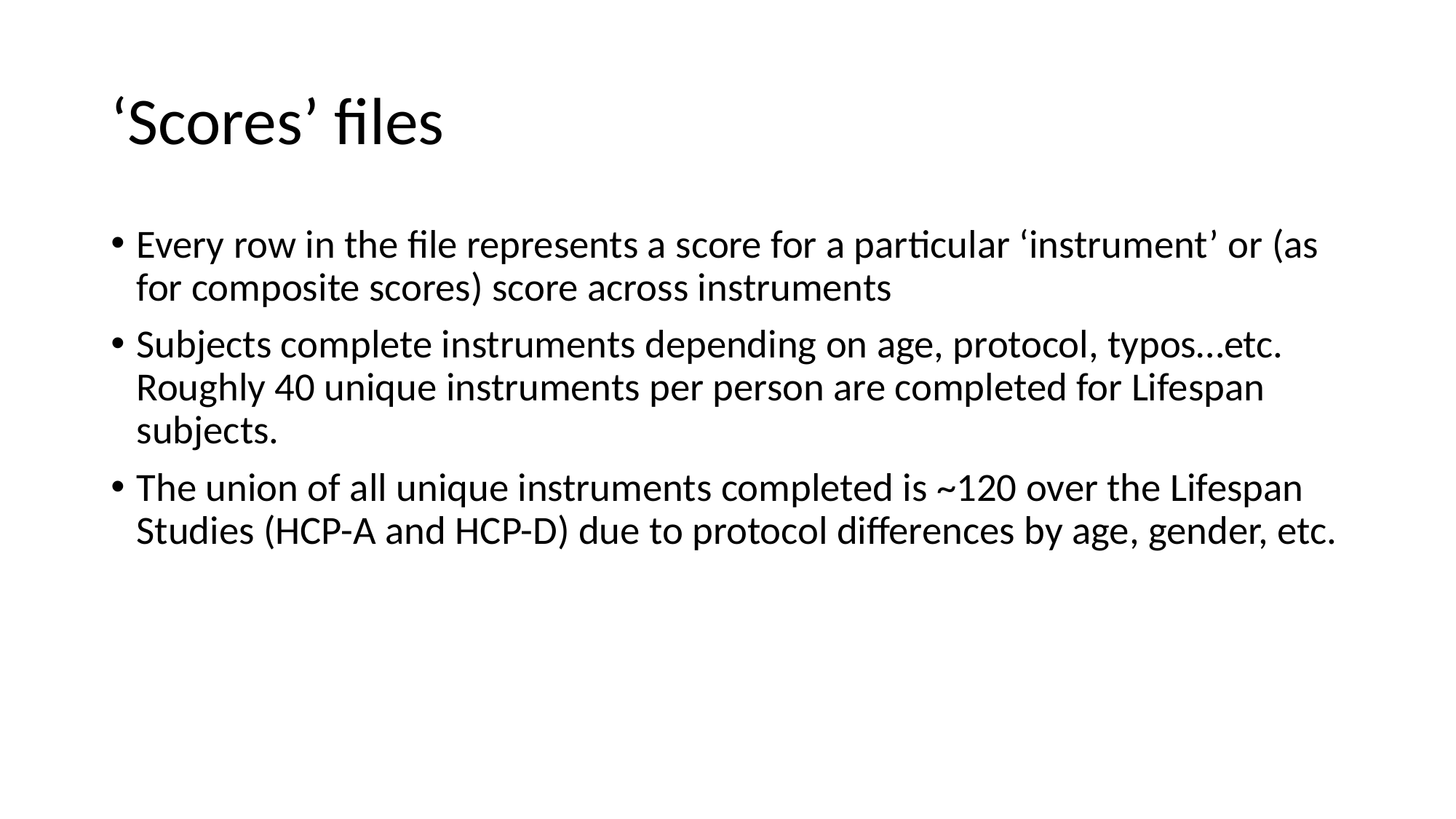

# ‘Scores’ files
Every row in the file represents a score for a particular ‘instrument’ or (as for composite scores) score across instruments
Subjects complete instruments depending on age, protocol, typos…etc. Roughly 40 unique instruments per person are completed for Lifespan subjects.
The union of all unique instruments completed is ~120 over the Lifespan Studies (HCP-A and HCP-D) due to protocol differences by age, gender, etc.